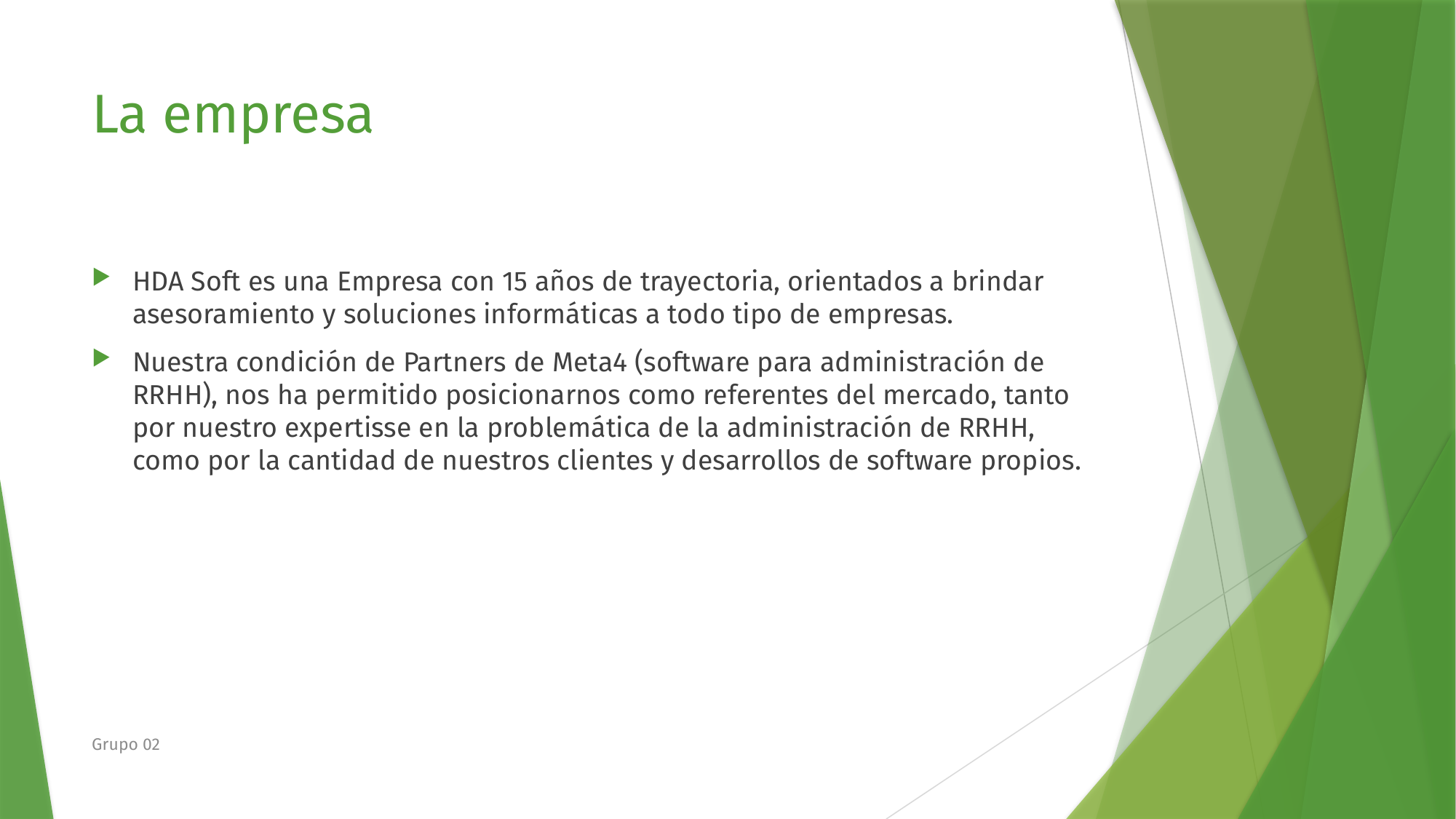

# La empresa
HDA Soft es una Empresa con 15 años de trayectoria, orientados a brindar asesoramiento y soluciones informáticas a todo tipo de empresas.
Nuestra condición de Partners de Meta4 (software para administración de RRHH), nos ha permitido posicionarnos como referentes del mercado, tanto por nuestro expertisse en la problemática de la administración de RRHH, como por la cantidad de nuestros clientes y desarrollos de software propios.
Grupo 02